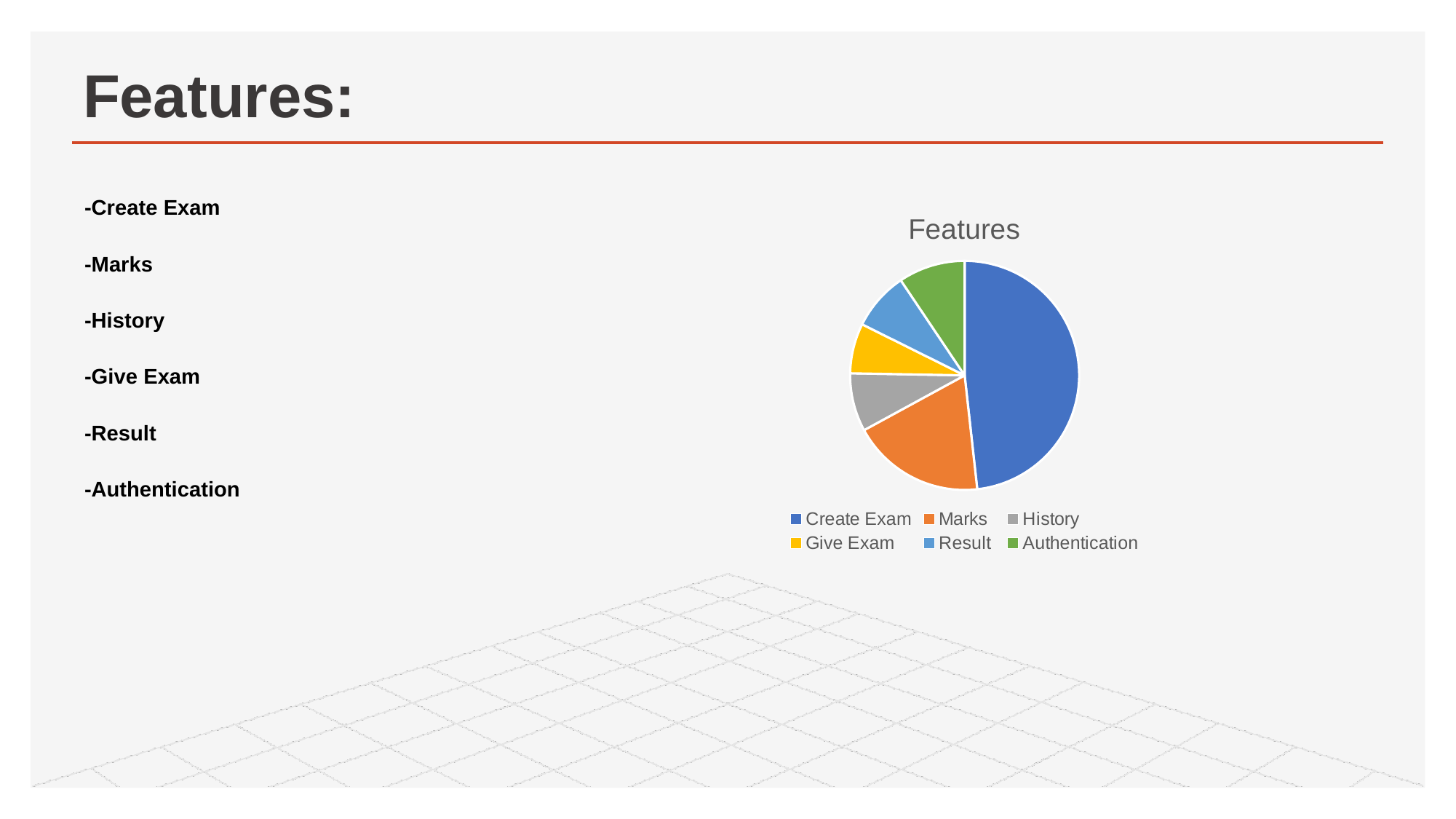

# Features:
-Create Exam
-Marks
-History
-Give Exam
-Result
-Authentication

### Chart:

| Category | Features |
|---|---|
| Create Exam | 8.2 |
| Marks | 3.2 |
| History | 1.4 |
| Give Exam | 1.2 |
| Result  | 1.4 |
| Authentication | 1.6 |